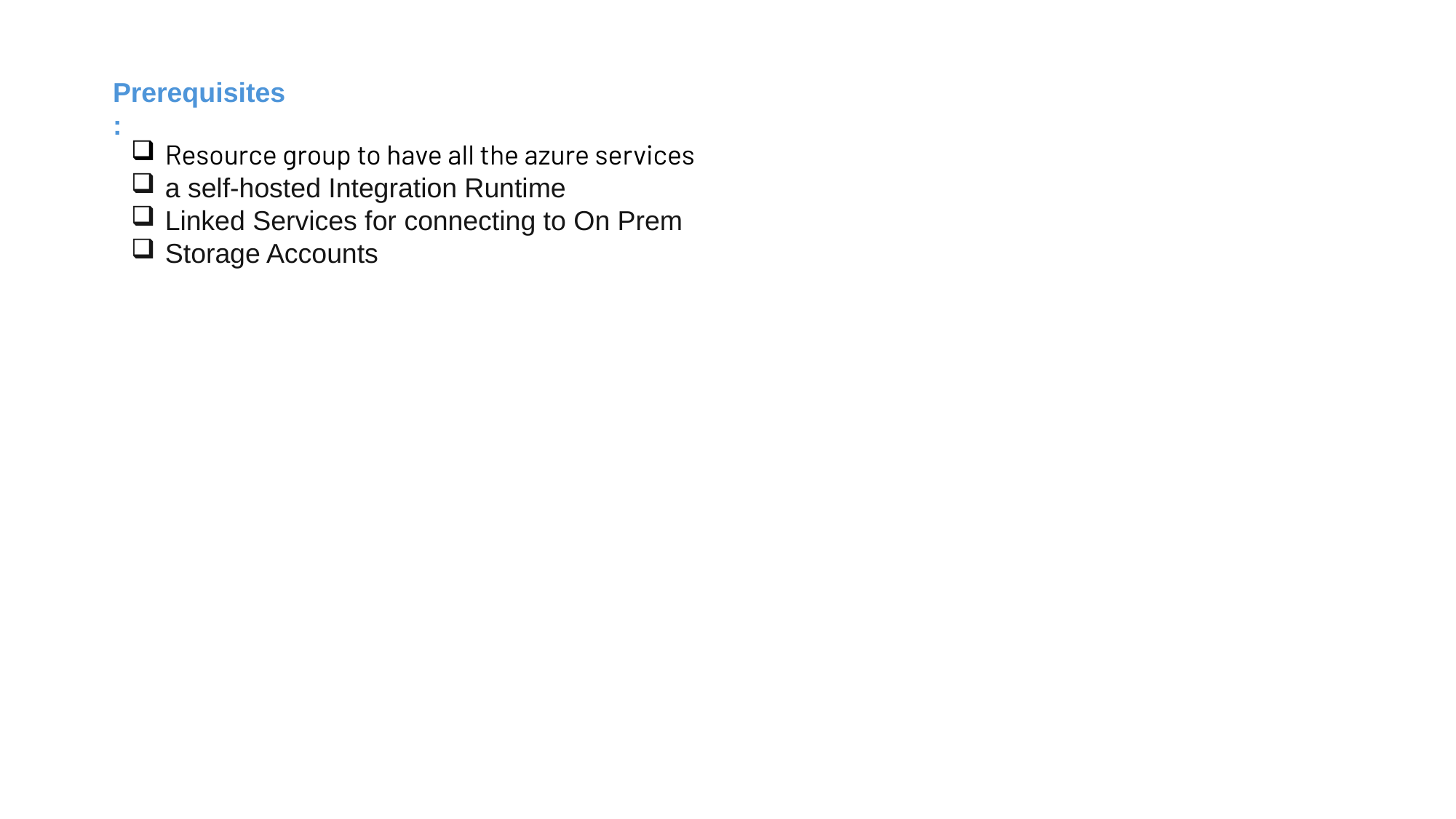

Prerequisites :
Resource group to have all the azure services
a self-hosted Integration Runtime
Linked Services for connecting to On Prem
Storage Accounts